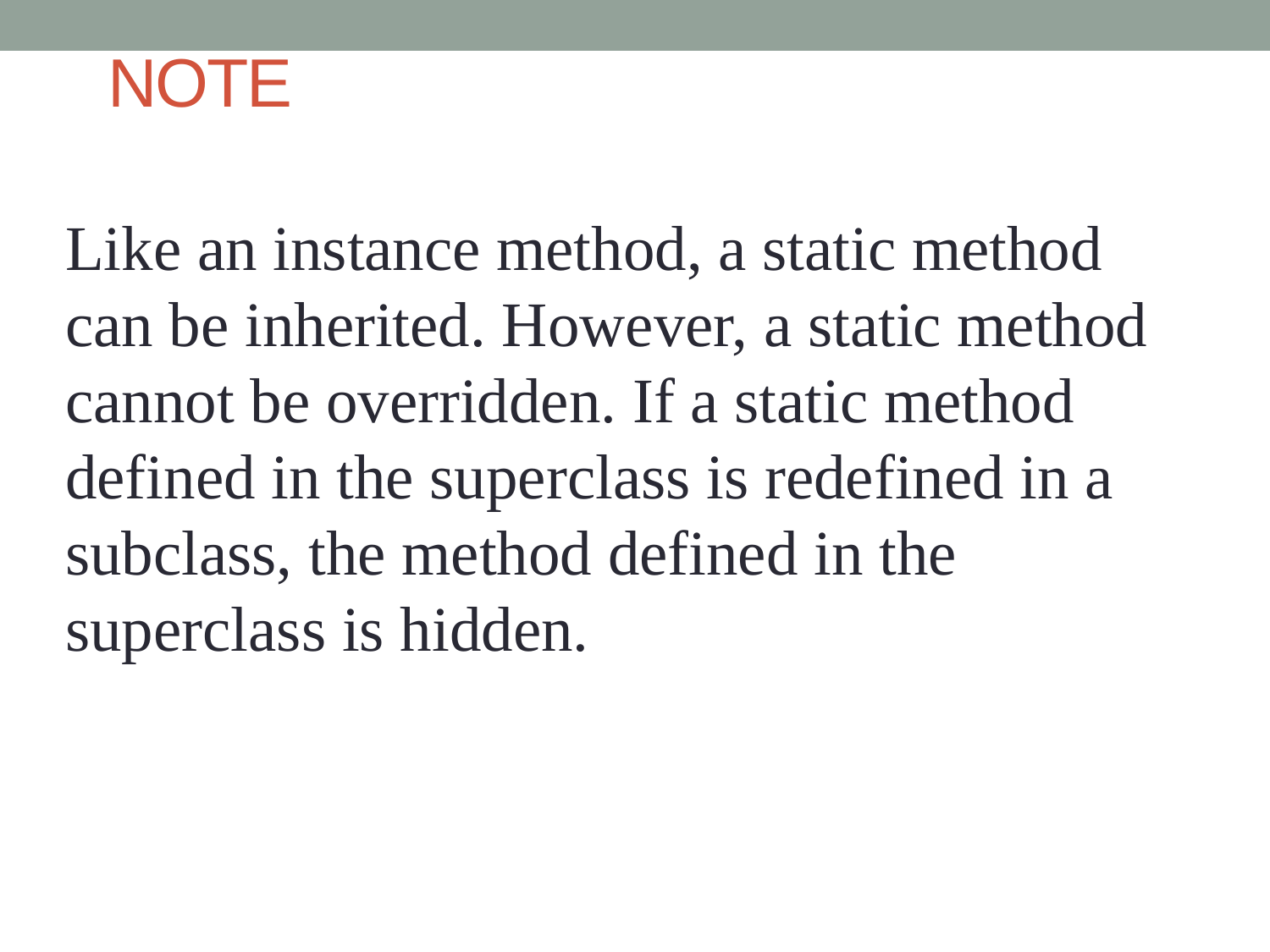

34
# NOTE
Like an instance method, a static method can be inherited. However, a static method cannot be overridden. If a static method defined in the superclass is redefined in a subclass, the method defined in the superclass is hidden.